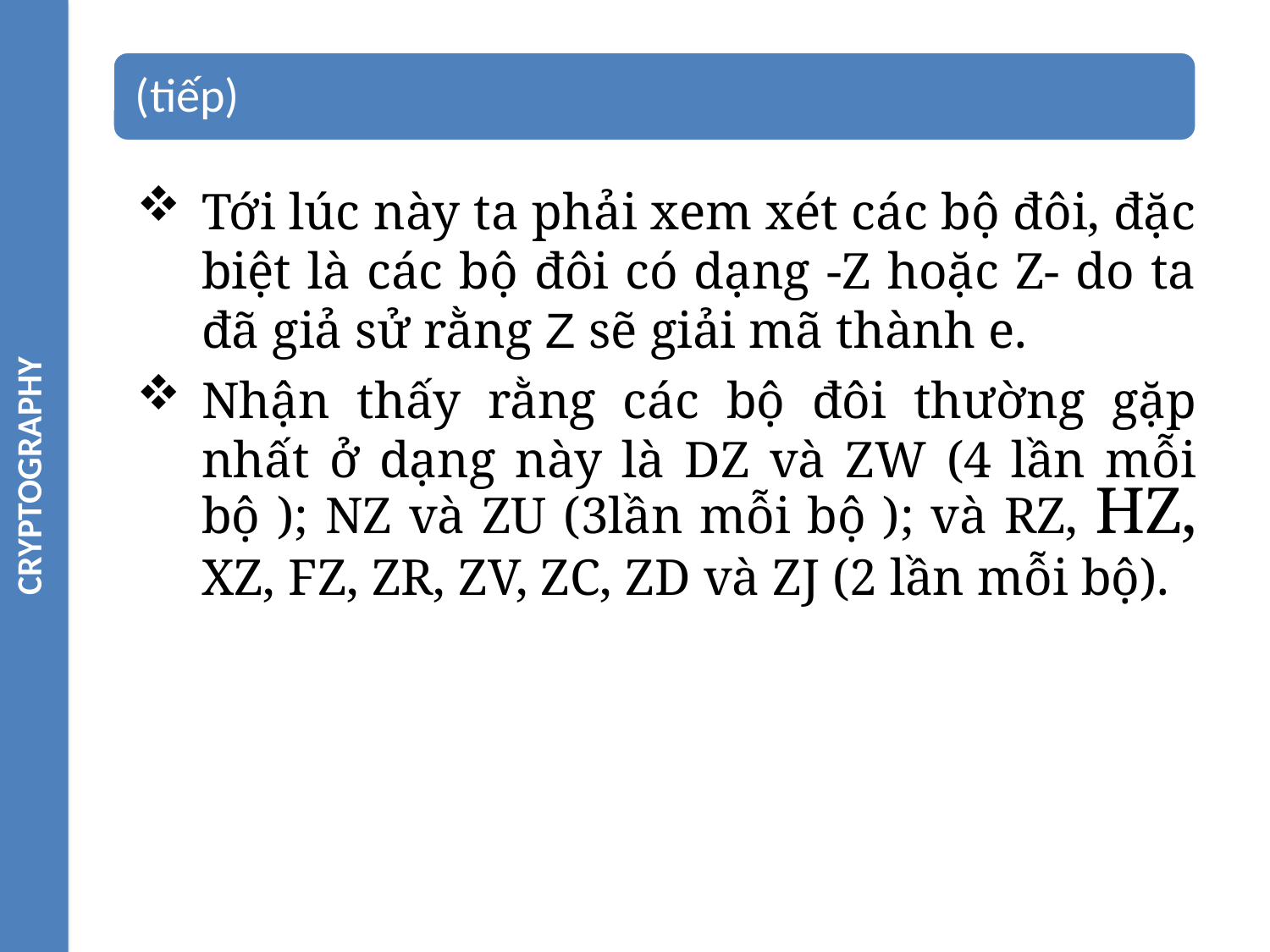

CRYPTOGRAPHY
(tiếp)
Tới lúc này ta phải xem xét các bộ đôi, đặc biệt là các bộ đôi có dạng -Z hoặc Z- do ta đã giả sử rằng Z sẽ giải mã thành e.
Nhận thấy rằng các bộ đôi thường gặp nhất ở dạng này là DZ và ZW (4 lần mỗi bộ ); NZ và ZU (3lần mỗi bộ ); và RZ, hZ, XZ, FZ, ZR, ZV, ZC, ZD và ZJ (2 lần mỗi bộ).